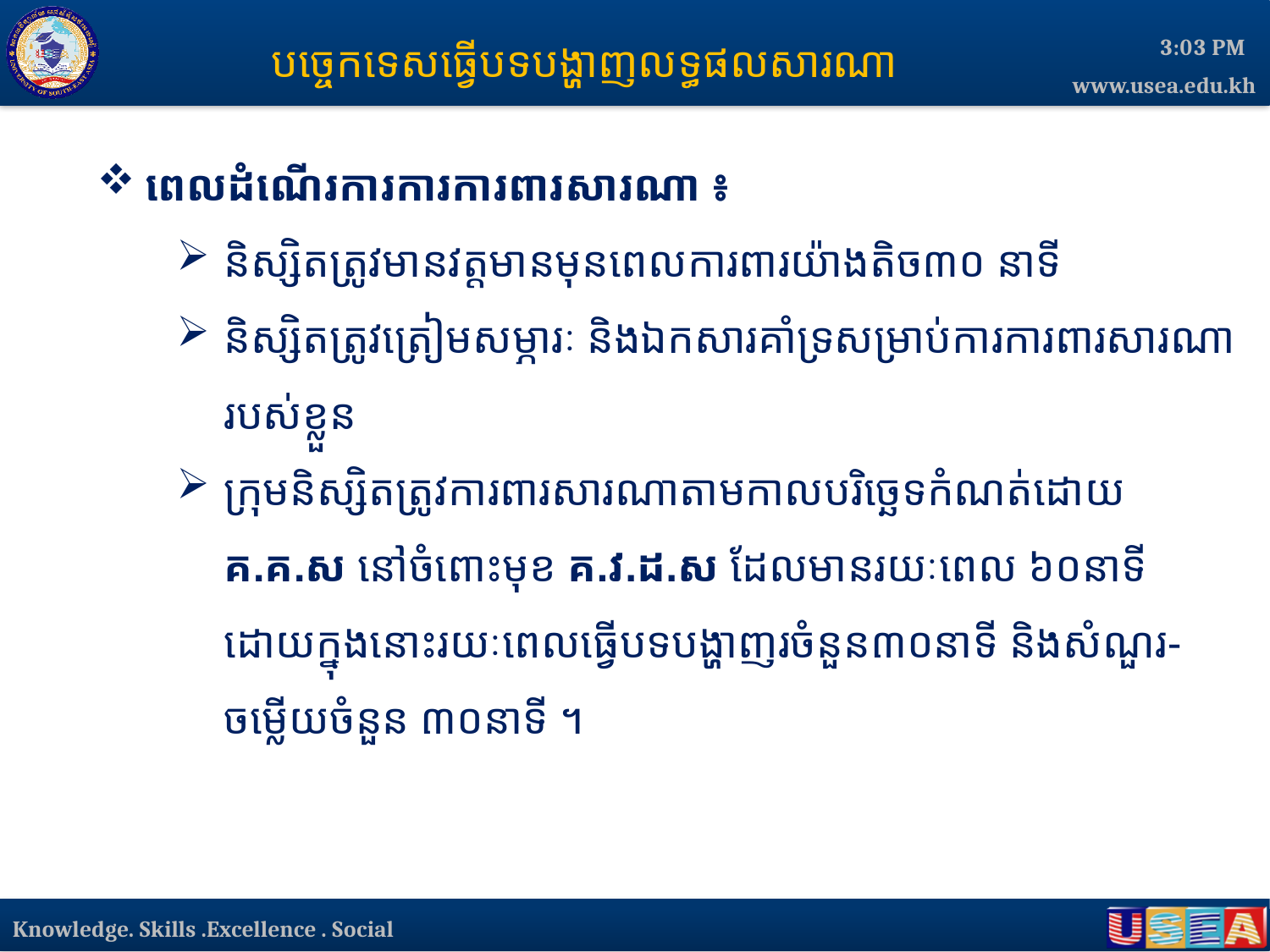

បច្ចេកទេសធ្វើបទបង្ហាញលទ្ធផលសារណា
3:03 PM
ពេលដំណើរការការការពារសារណា ៖
និស្សិតត្រូវមានវត្តមានមុនពេលការពារយ៉ាងតិច៣០ នាទី
និស្សិតត្រូវត្រៀមសម្ភារៈ និងឯកសារគាំទ្រសម្រាប់ការការពារសារណា​របស់ខ្លួន
ក្រុមនិស្សិតត្រូវការពារសារណាតាមកាលបរិច្ឆេទកំណត់ដោយ គ.គ.ស នៅចំពោះមុខ គ.វ.ដ.ស ដែលមានរយៈពេល ៦០នាទីដោយក្នុងនោះរយៈពេលធ្វើបទបង្ហាញរចំនួន៣០នាទី និងសំណួរ-ចម្លើយចំនួន ៣០នាទី ។